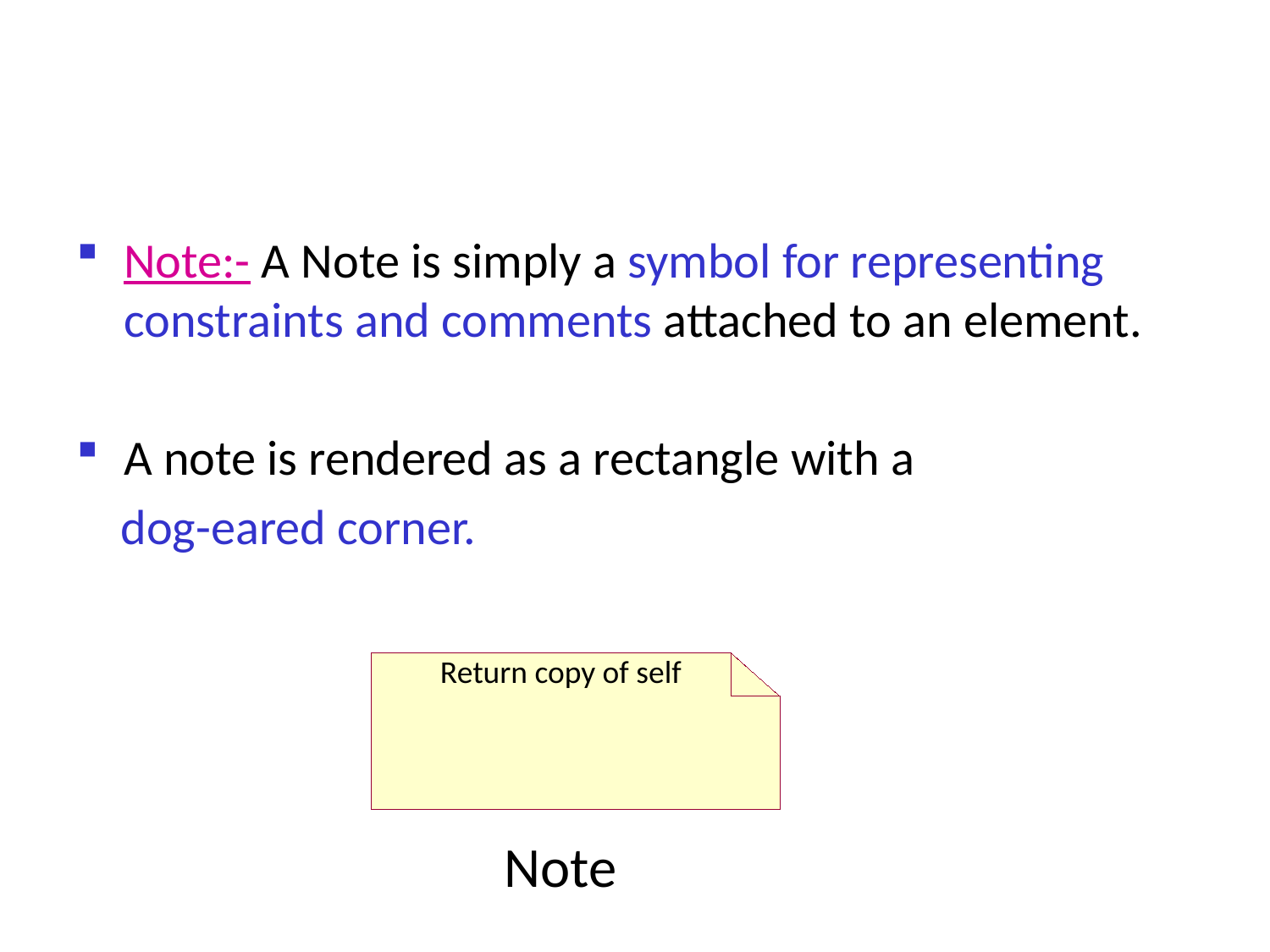

#
Note:- A Note is simply a symbol for representing constraints and comments attached to an element.

A note is rendered as a rectangle with a
    dog-eared corner.

Return copy of self
Note